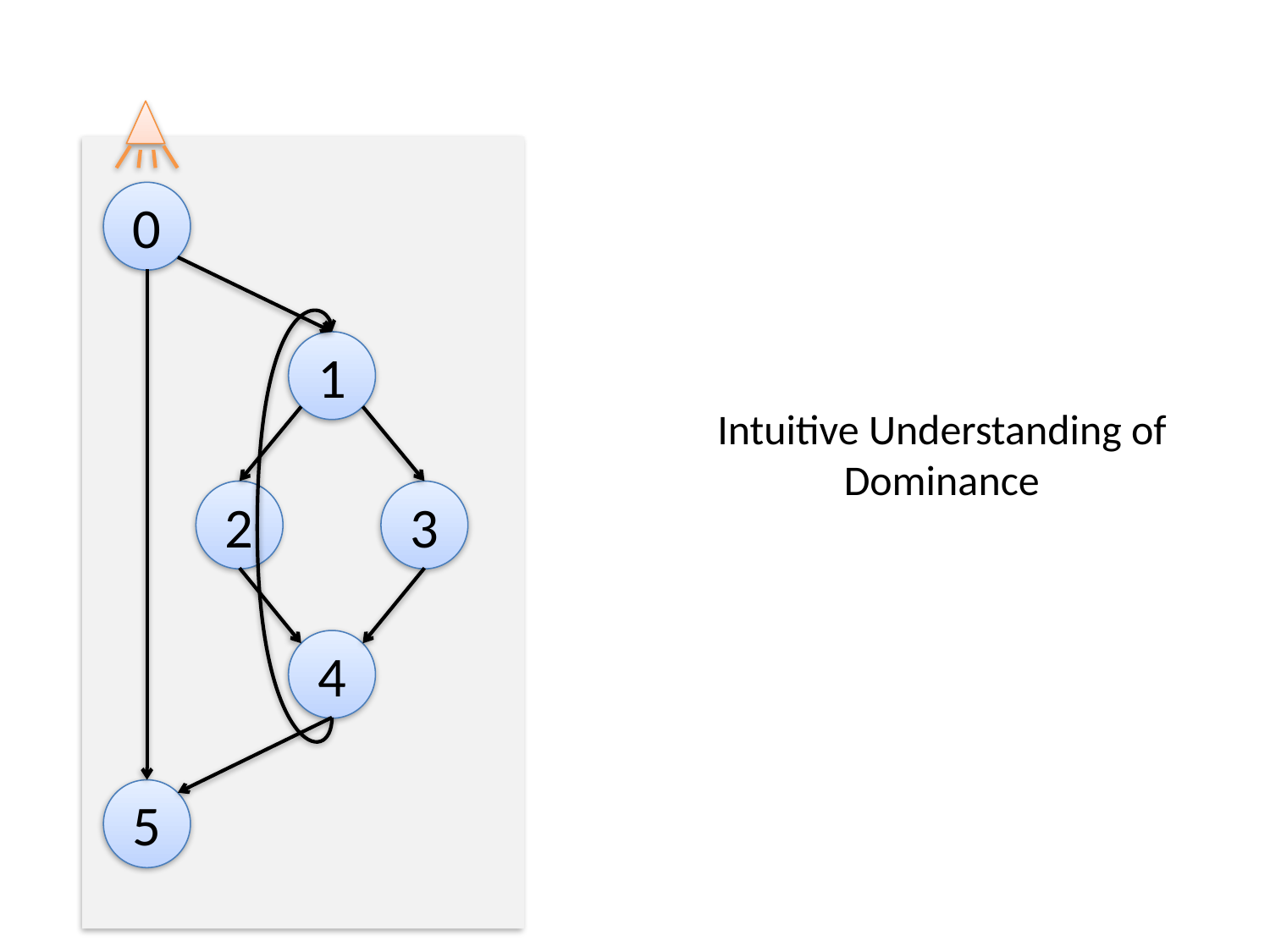

0
1
Intuitive Understanding of
Dominance
2
3
4
5